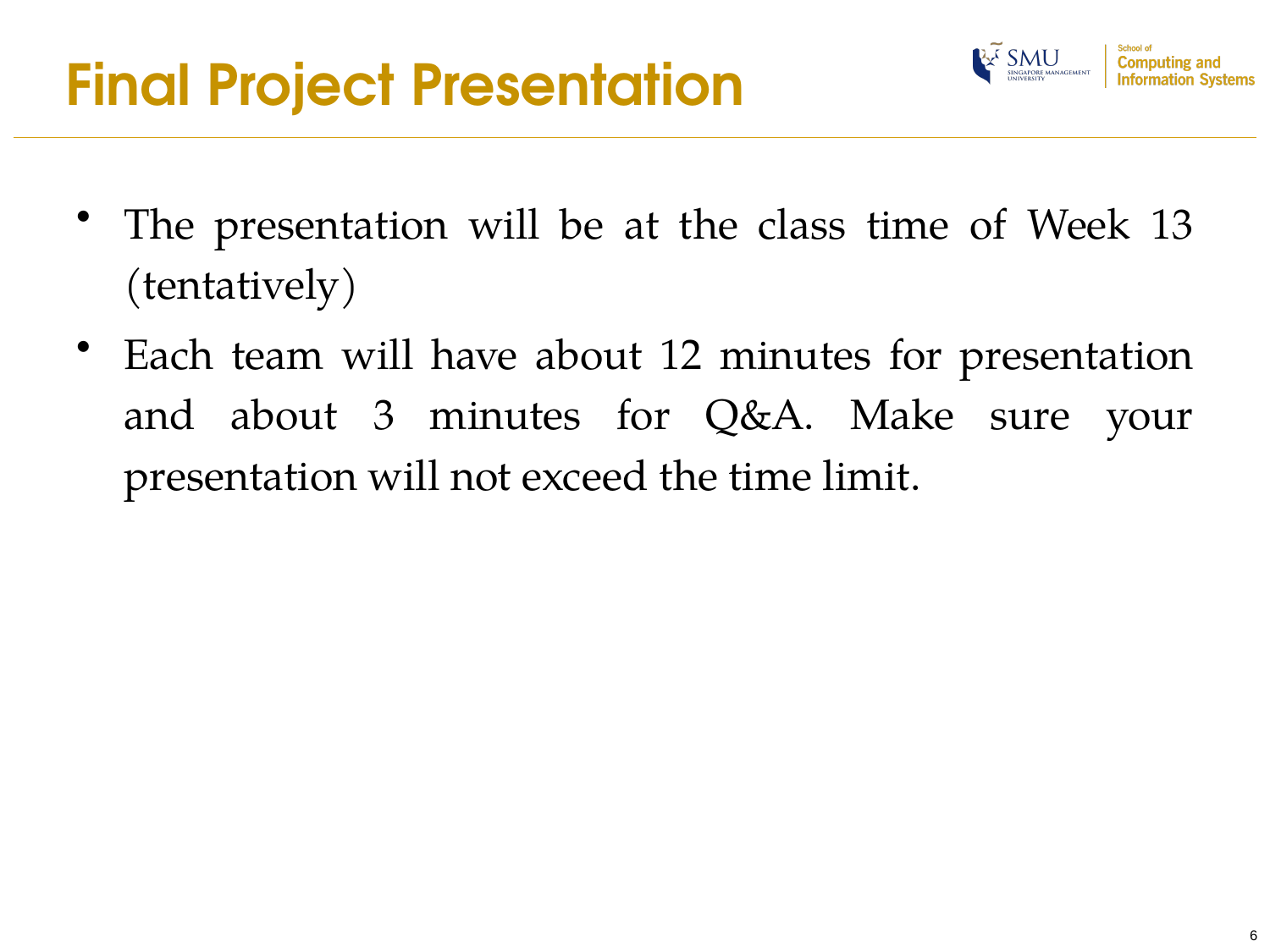

# Final Project Presentation
The presentation will be at the class time of Week 13 (tentatively)
Each team will have about 12 minutes for presentation and about 3 minutes for Q&A. Make sure your presentation will not exceed the time limit.
6